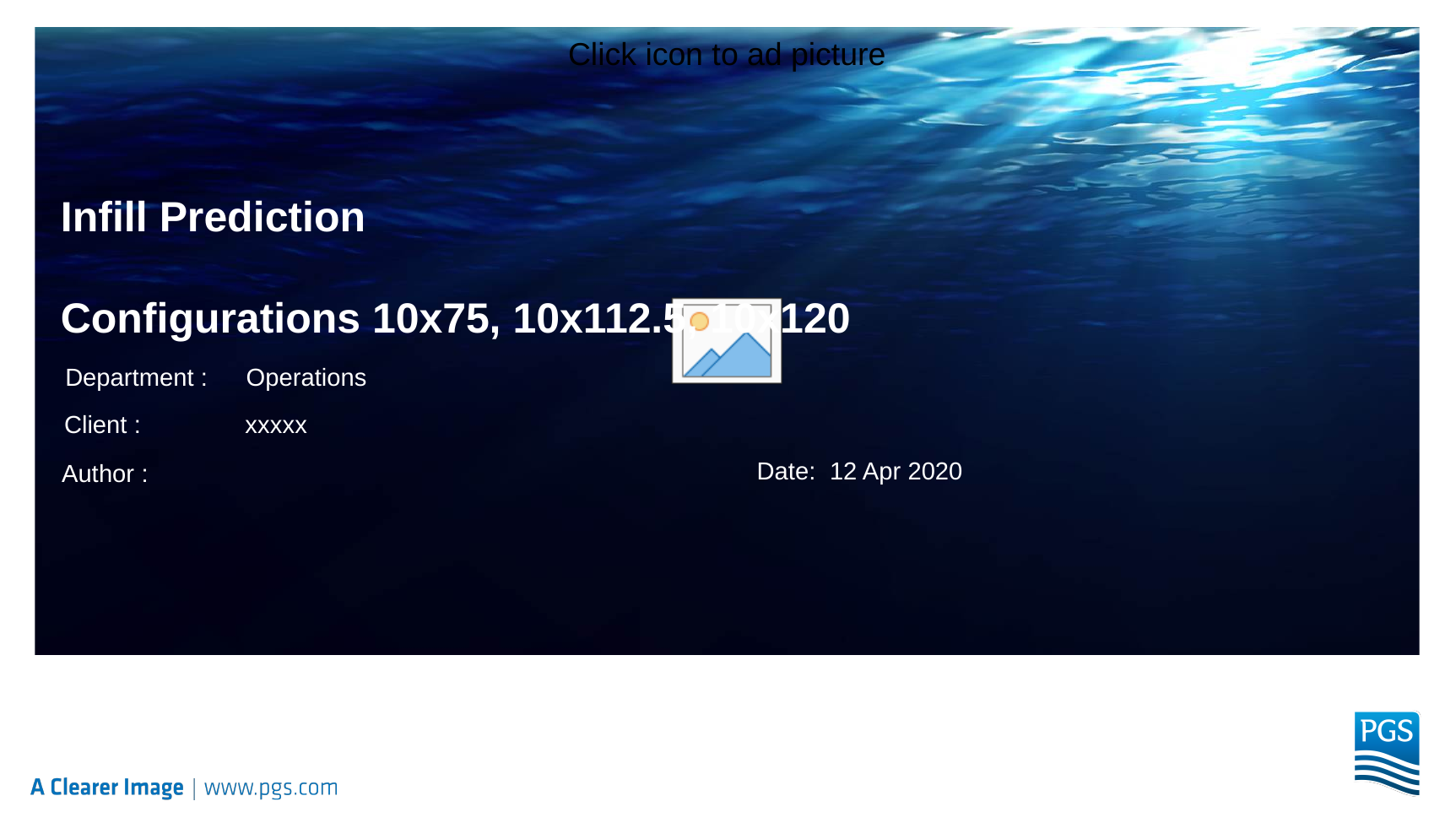

# Infill Prediction Configurations 10x75, 10x112.5, 10x120
Department :
Operations
Client :
xxxxx

Date:  12 Apr 2020
Author :